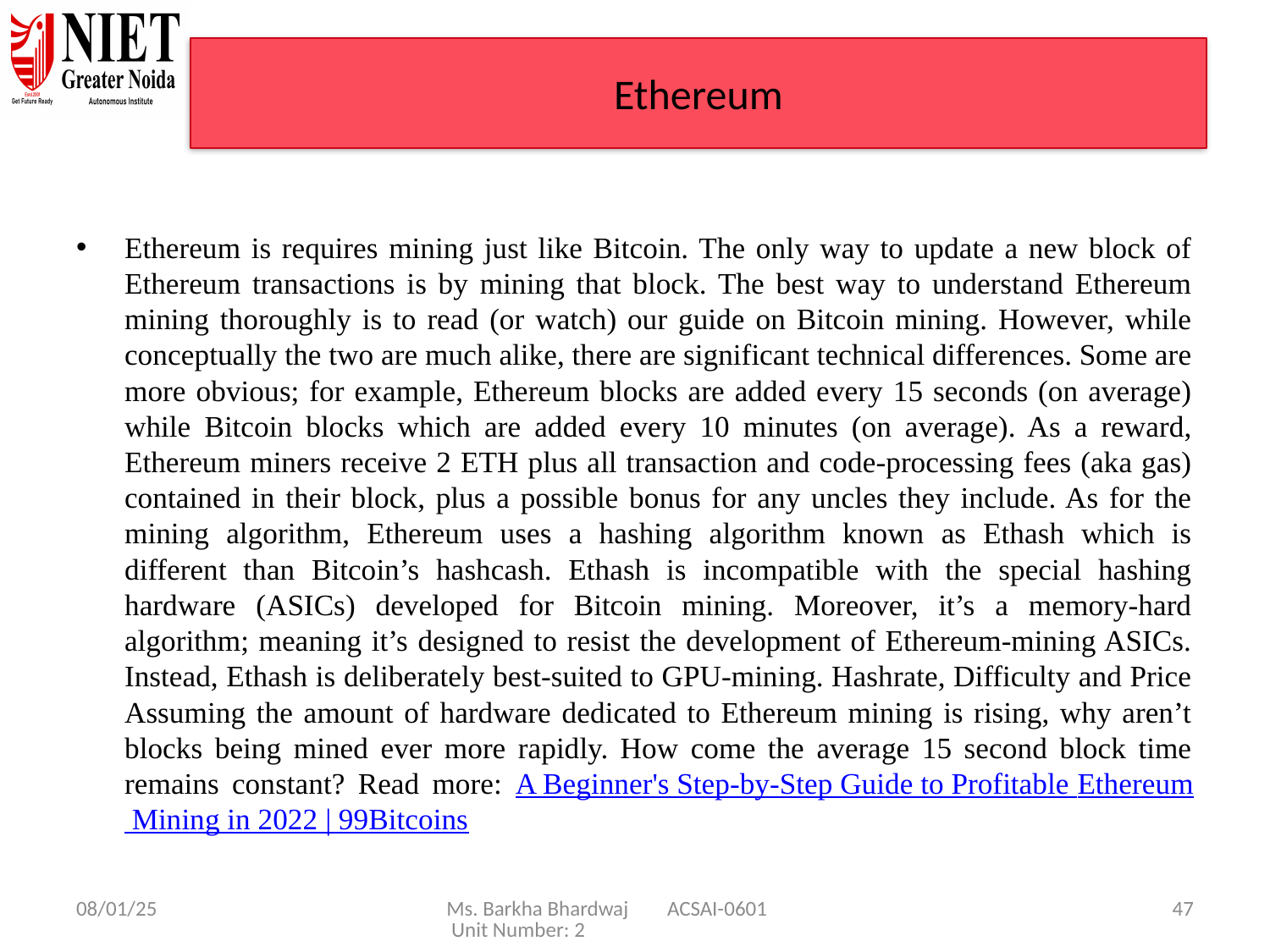

# Ethereum
Ethereum is requires mining just like Bitcoin. The only way to update a new block of Ethereum transactions is by mining that block. The best way to understand Ethereum mining thoroughly is to read (or watch) our guide on Bitcoin mining. However, while conceptually the two are much alike, there are significant technical differences. Some are more obvious; for example, Ethereum blocks are added every 15 seconds (on average) while Bitcoin blocks which are added every 10 minutes (on average). As a reward, Ethereum miners receive 2 ETH plus all transaction and code-processing fees (aka gas) contained in their block, plus a possible bonus for any uncles they include. As for the mining algorithm, Ethereum uses a hashing algorithm known as Ethash which is different than Bitcoin’s hashcash. Ethash is incompatible with the special hashing hardware (ASICs) developed for Bitcoin mining. Moreover, it’s a memory-hard algorithm; meaning it’s designed to resist the development of Ethereum-mining ASICs. Instead, Ethash is deliberately best-suited to GPU-mining. Hashrate, Difficulty and Price Assuming the amount of hardware dedicated to Ethereum mining is rising, why aren’t blocks being mined ever more rapidly. How come the average 15 second block time remains constant? Read more: A Beginner's Step-by-Step Guide to Profitable Ethereum Mining in 2022 | 99Bitcoins

08/01/25
Ms. Barkha Bhardwaj        ACSAI-0601            Unit Number: 2
47